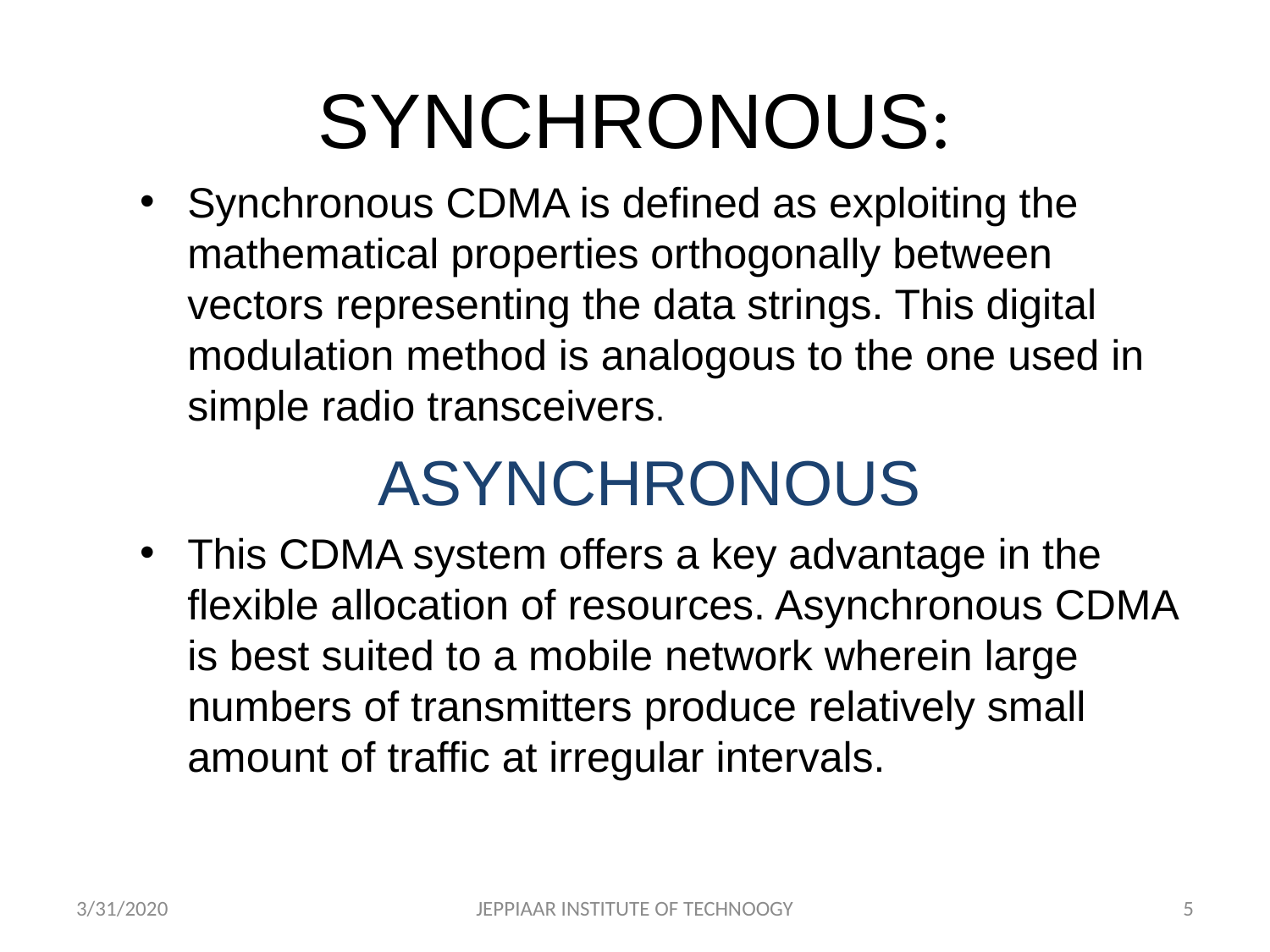

# SYNCHRONOUS:
Synchronous CDMA is defined as exploiting the mathematical properties orthogonally between vectors representing the data strings. This digital modulation method is analogous to the one used in simple radio transceivers.
             ASYNCHRONOUS
This CDMA system offers a key advantage in the flexible allocation of resources. Asynchronous CDMA is best suited to a mobile network wherein large numbers of transmitters produce relatively small amount of traffic at irregular intervals.

3/31/2020
JEPPIAAR INSTITUTE OF TECHNOOGY
5